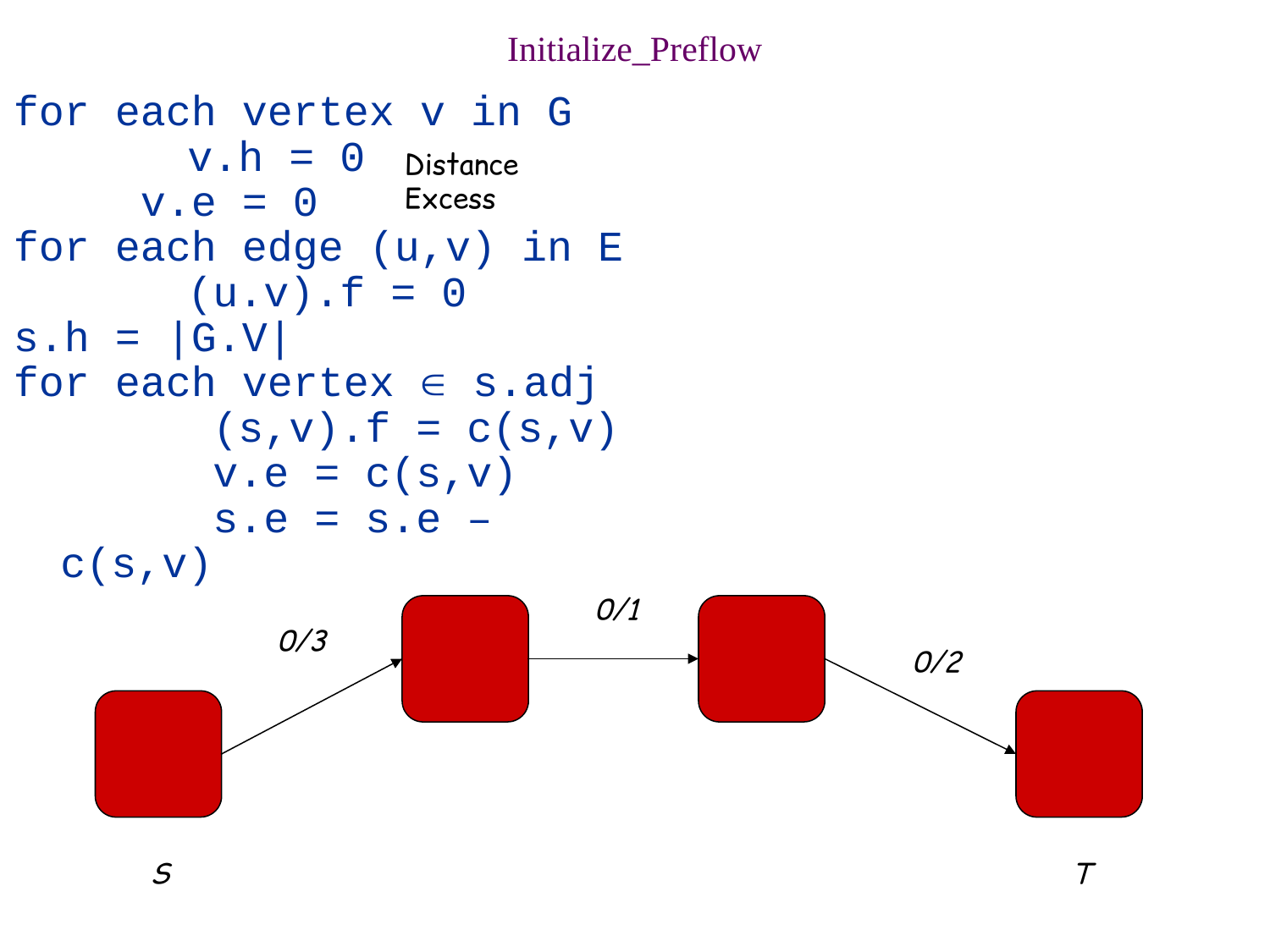

Initialize_Preflow
for each vertex v in G
		v.h = 0
     v.e = 0
for each edge (u,v) in E
		(u.v).f = 0
s.h = |G.V|
for each vertex ∈ s.adj
		 (s,v).f = c(s,v)
		 v.e = c(s,v)
		 s.e = s.e – c(s,v)

Distance
Excess
0/1

0/3
0/2

S
T